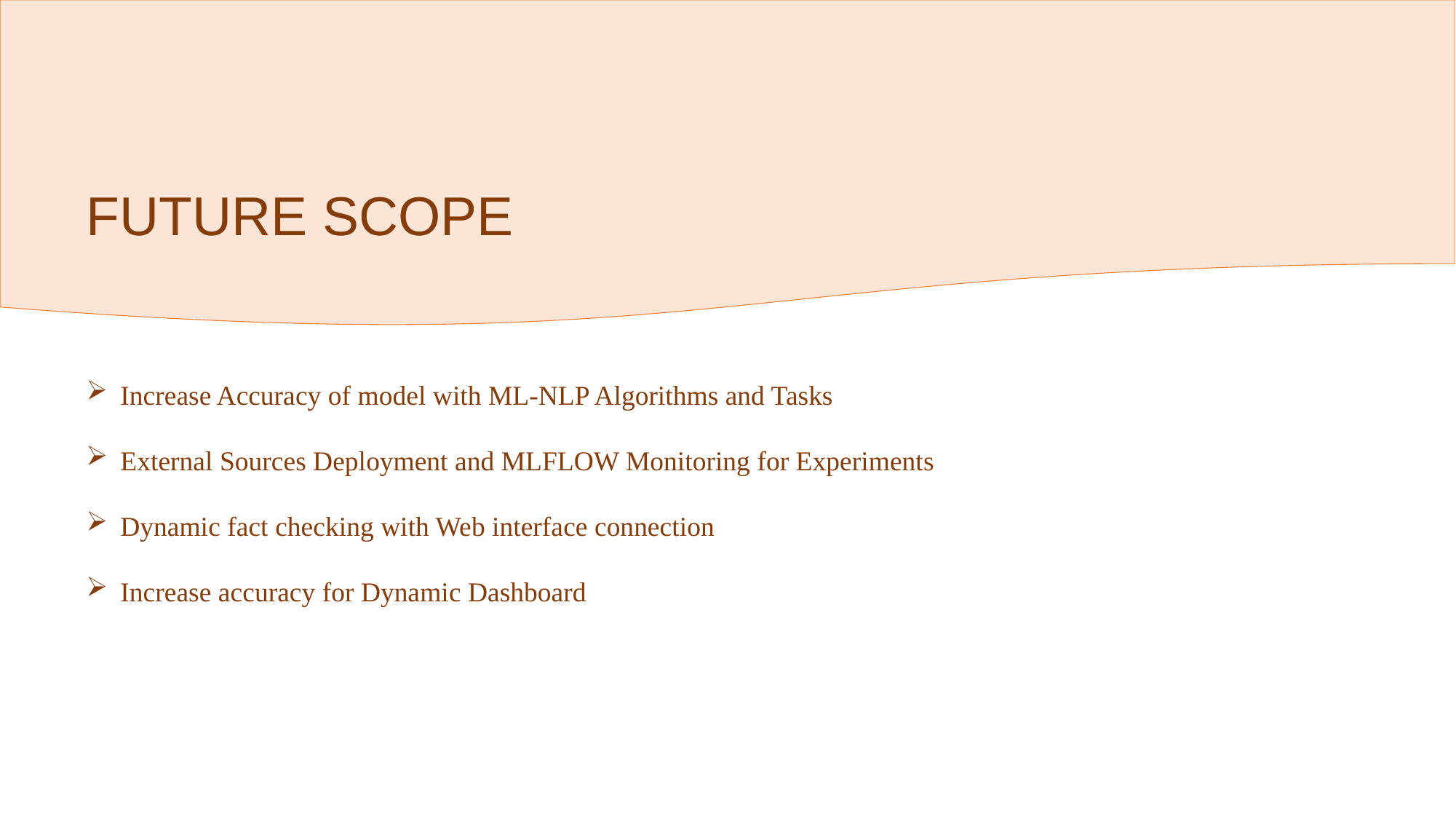

FUTURE SCOPE

Increase Accuracy of model with ML-NLP Algorithms and Tasks

External Sources Deployment and MLFLOW Monitoring for Experiments

Dynamic fact checking with Web interface connection

Increase accuracy for Dynamic Dashboard